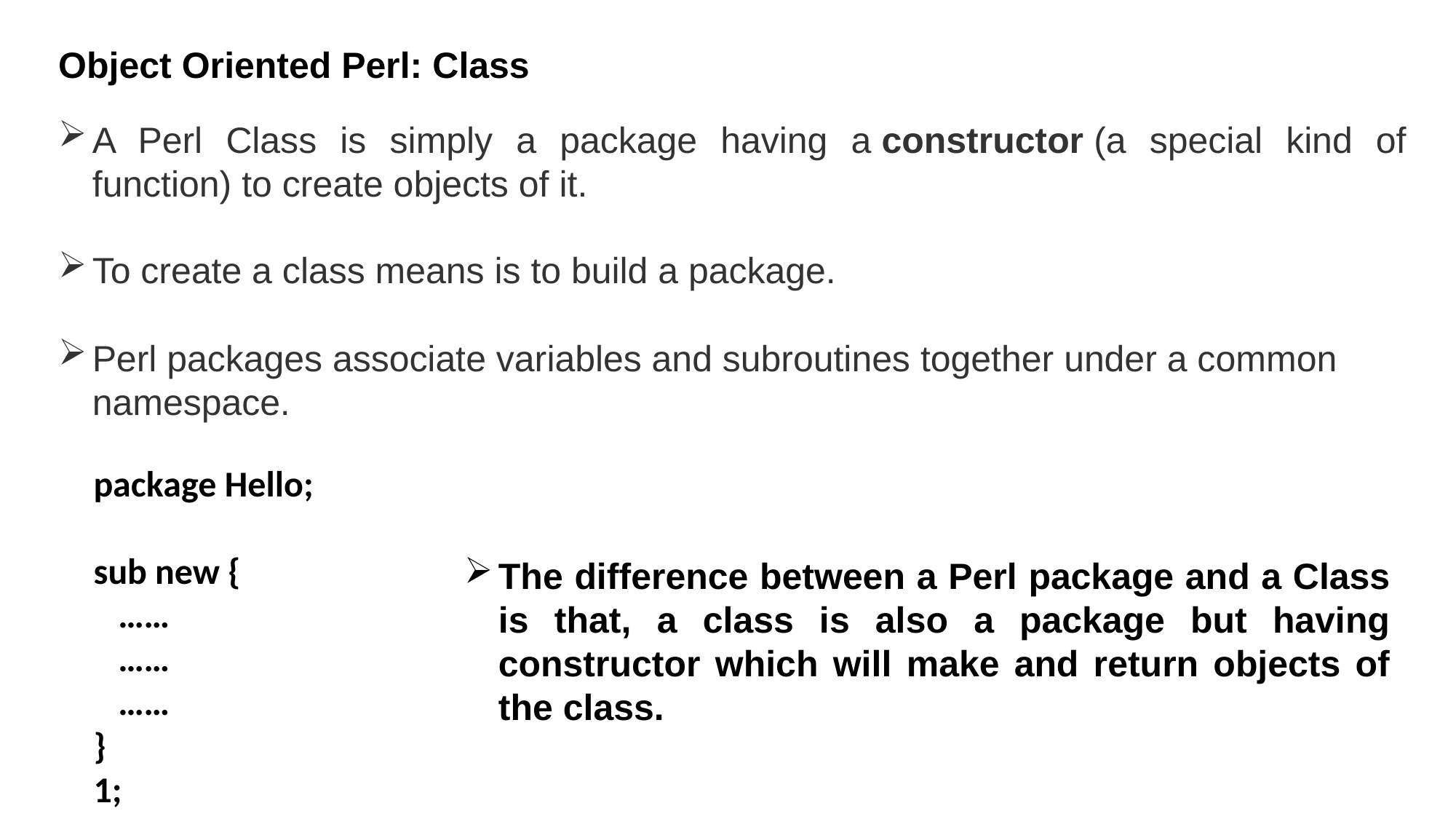

Object Oriented Perl: Class
A Perl Class is simply a package having a constructor (a special kind of function) to create objects of it.

To create a class means is to build a package.

Perl packages associate variables and subroutines together under a common namespace.

package Hello;

sub new {
   ……
   ……
   ……
}
1;
The difference between a Perl package and a Class is that, a class is also a package but having constructor which will make and return objects of the class.